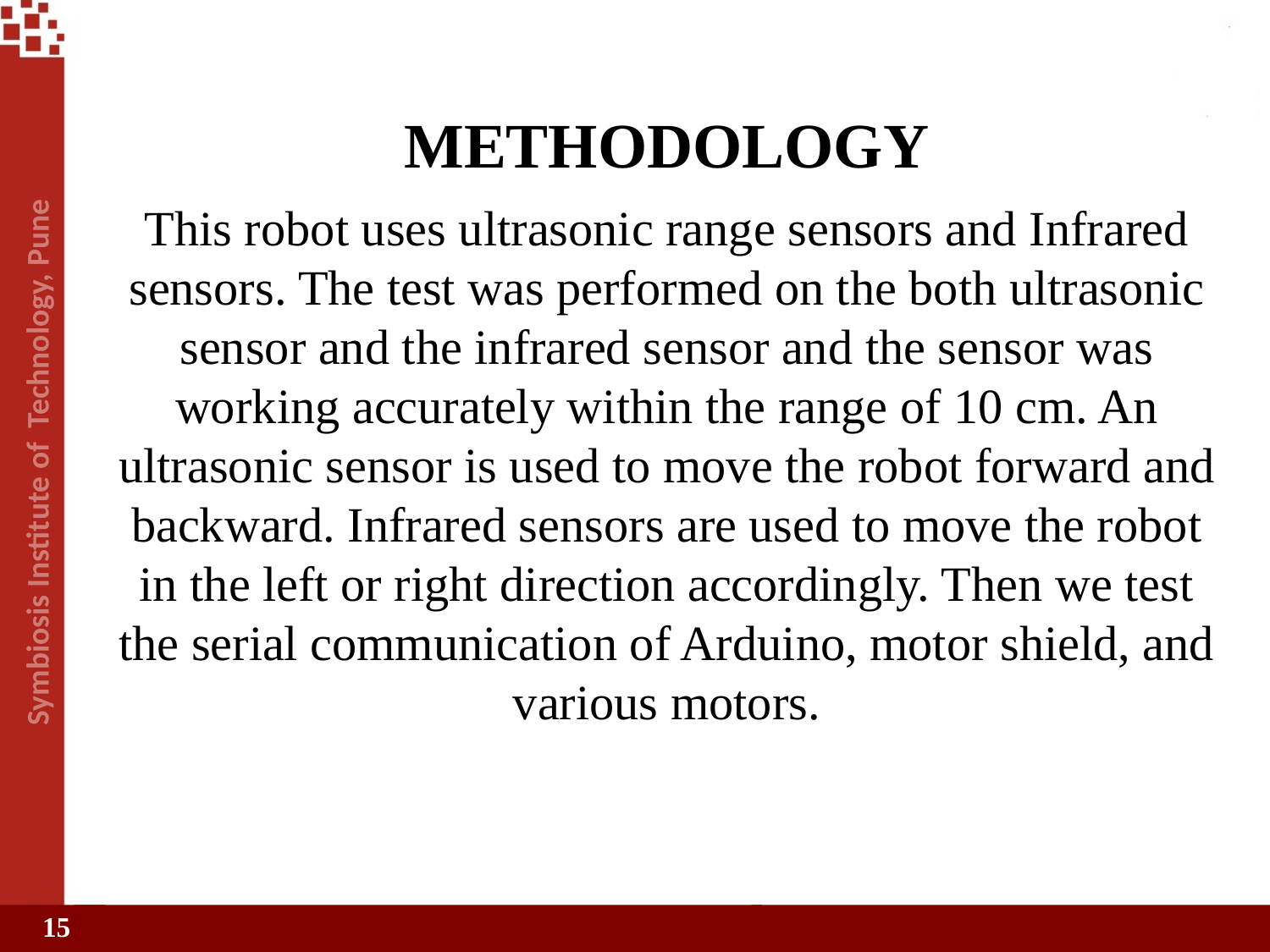

# METHODOLOGY
This robot uses ultrasonic range sensors and Infrared sensors. The test was performed on the both ultrasonic sensor and the infrared sensor and the sensor was working accurately within the range of 10 cm. An ultrasonic sensor is used to move the robot forward and backward. Infrared sensors are used to move the robot in the left or right direction accordingly. Then we test the serial communication of Arduino, motor shield, and various motors.